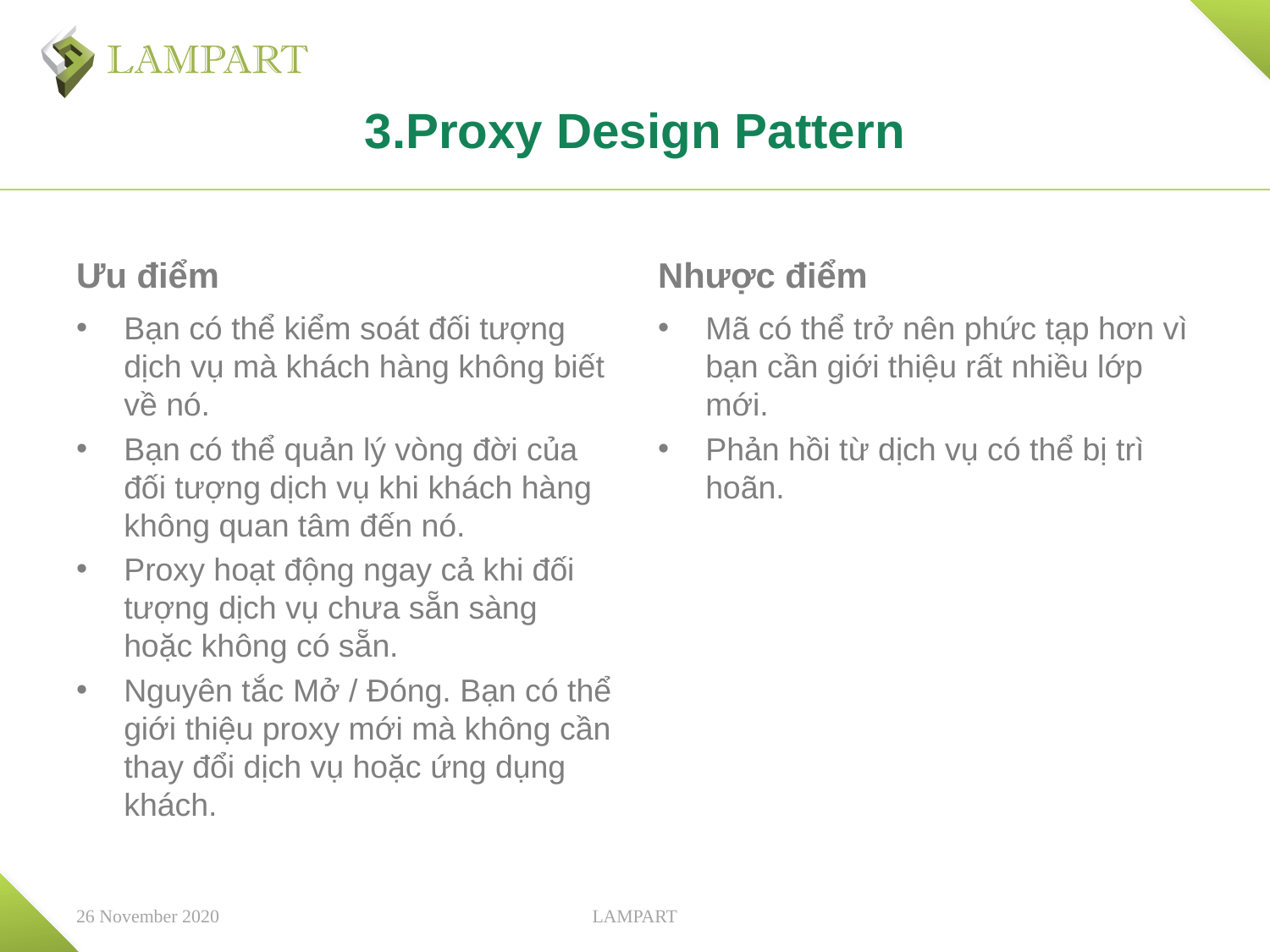

# 3.Proxy Design Pattern
Ưu điểm
Nhược điểm
Bạn có thể kiểm soát đối tượng dịch vụ mà khách hàng không biết về nó.
Bạn có thể quản lý vòng đời của đối tượng dịch vụ khi khách hàng không quan tâm đến nó.
Proxy hoạt động ngay cả khi đối tượng dịch vụ chưa sẵn sàng hoặc không có sẵn.
Nguyên tắc Mở / Đóng. Bạn có thể giới thiệu proxy mới mà không cần thay đổi dịch vụ hoặc ứng dụng khách.
Mã có thể trở nên phức tạp hơn vì bạn cần giới thiệu rất nhiều lớp mới.
Phản hồi từ dịch vụ có thể bị trì hoãn.
26 November 2020
LAMPART
15